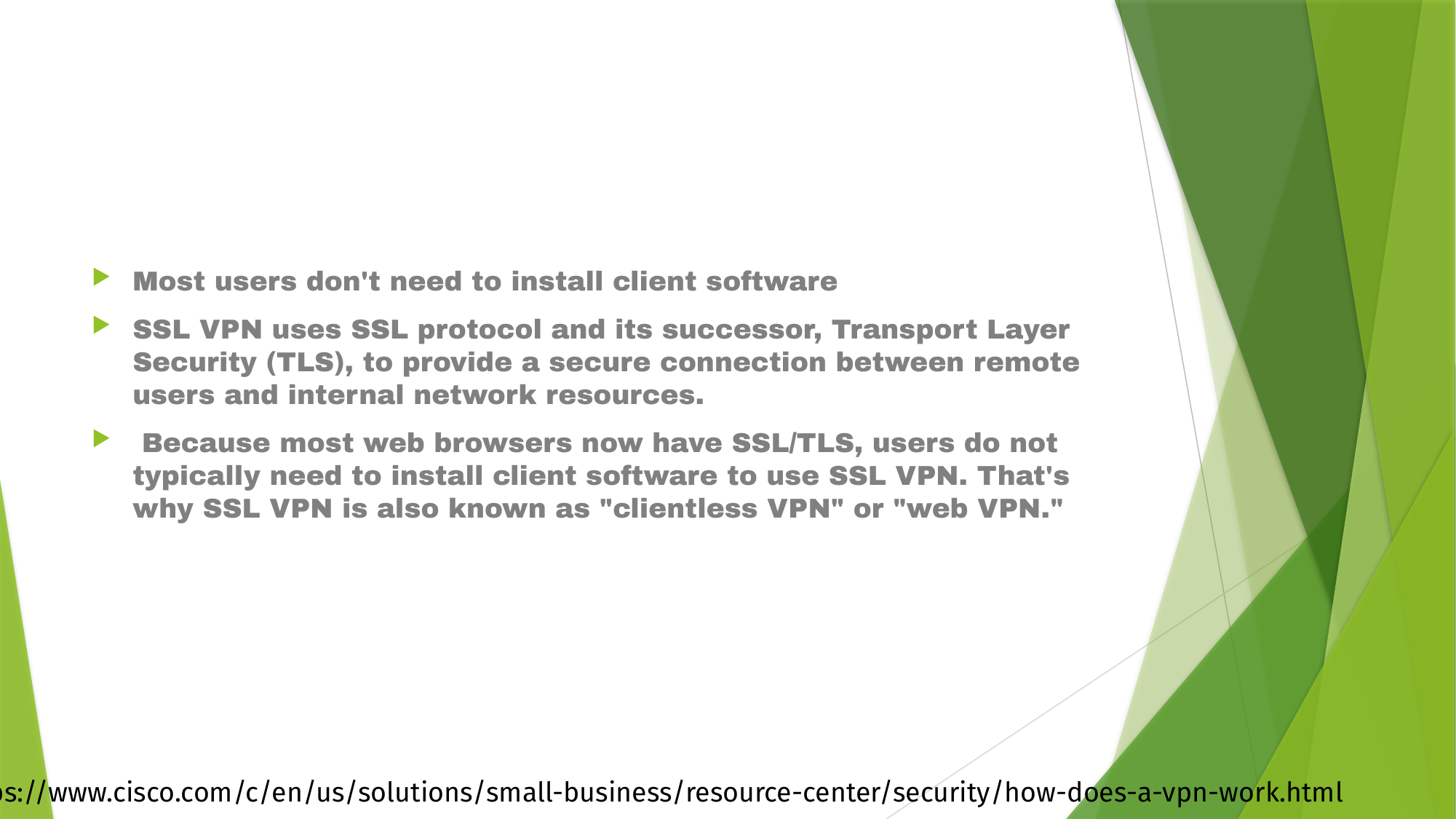

Most users don't need to install client software
SSL VPN uses SSL protocol and its successor, Transport Layer Security (TLS), to provide a secure connection between remote users and internal network resources.
 Because most web browsers now have SSL/TLS, users do not typically need to install client software to use SSL VPN. That's why SSL VPN is also known as "clientless VPN" or "web VPN."
https://www.cisco.com/c/en/us/solutions/small-business/resource-center/security/how-does-a-vpn-work.html